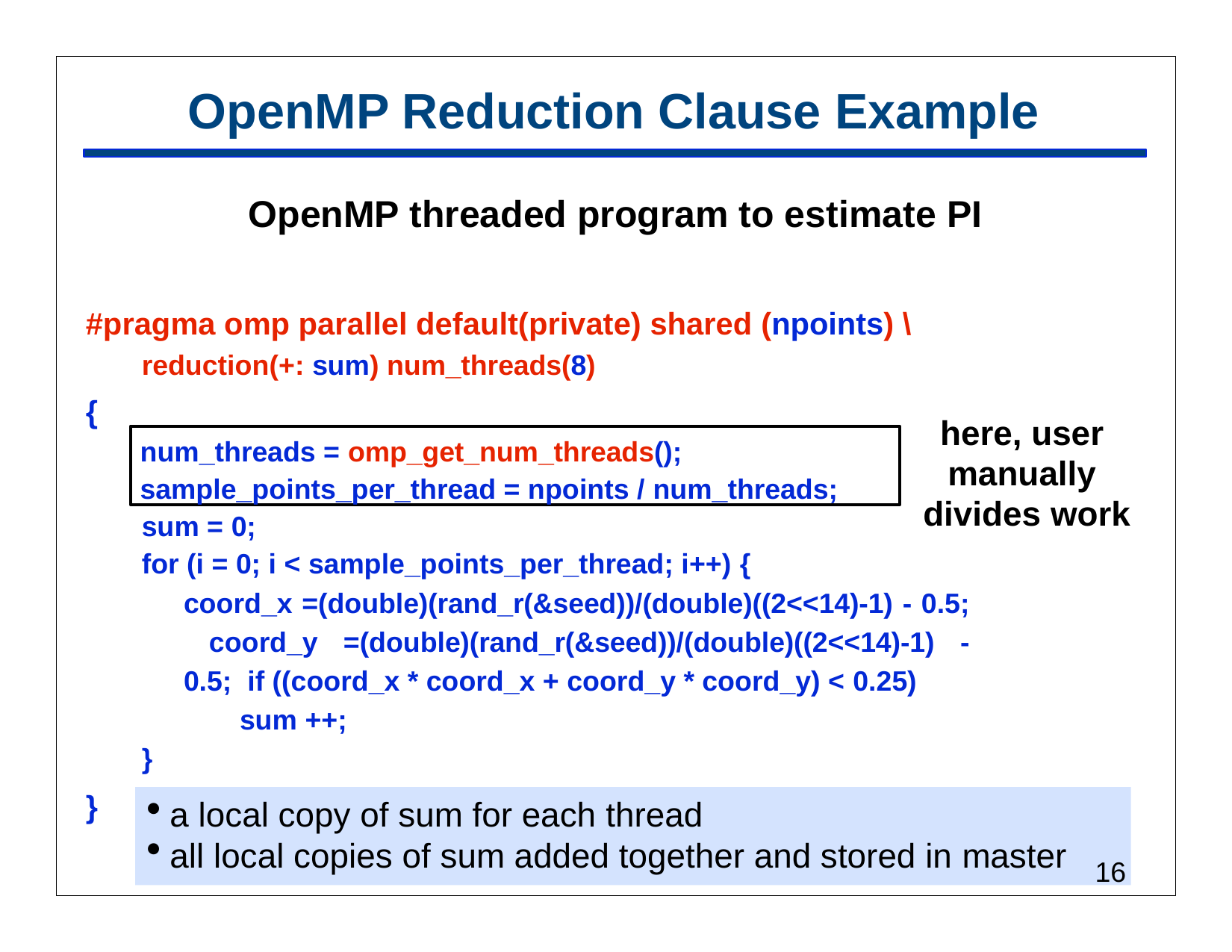

# OpenMP Reduction Clause Example

OpenMP threaded program to estimate PI

#pragma omp parallel default(private) shared (npoints) \
reduction(+: sum) num_threads(8)
{
here, user  manually  divides work
num_threads = omp_get_num_threads();  sample_points_per_thread = npoints / num_threads;
sum = 0;
for (i = 0; i < sample_points_per_thread; i++) {
coord_x =(double)(rand_r(&seed))/(double)((2<<14)-1) - 0.5;  coord_y =(double)(rand_r(&seed))/(double)((2<<14)-1) - 0.5;  if ((coord_x * coord_x + coord_y * coord_y) < 0.25)
sum ++;
}
}

a local copy of sum for each thread
all local copies of sum added together and stored in master
16